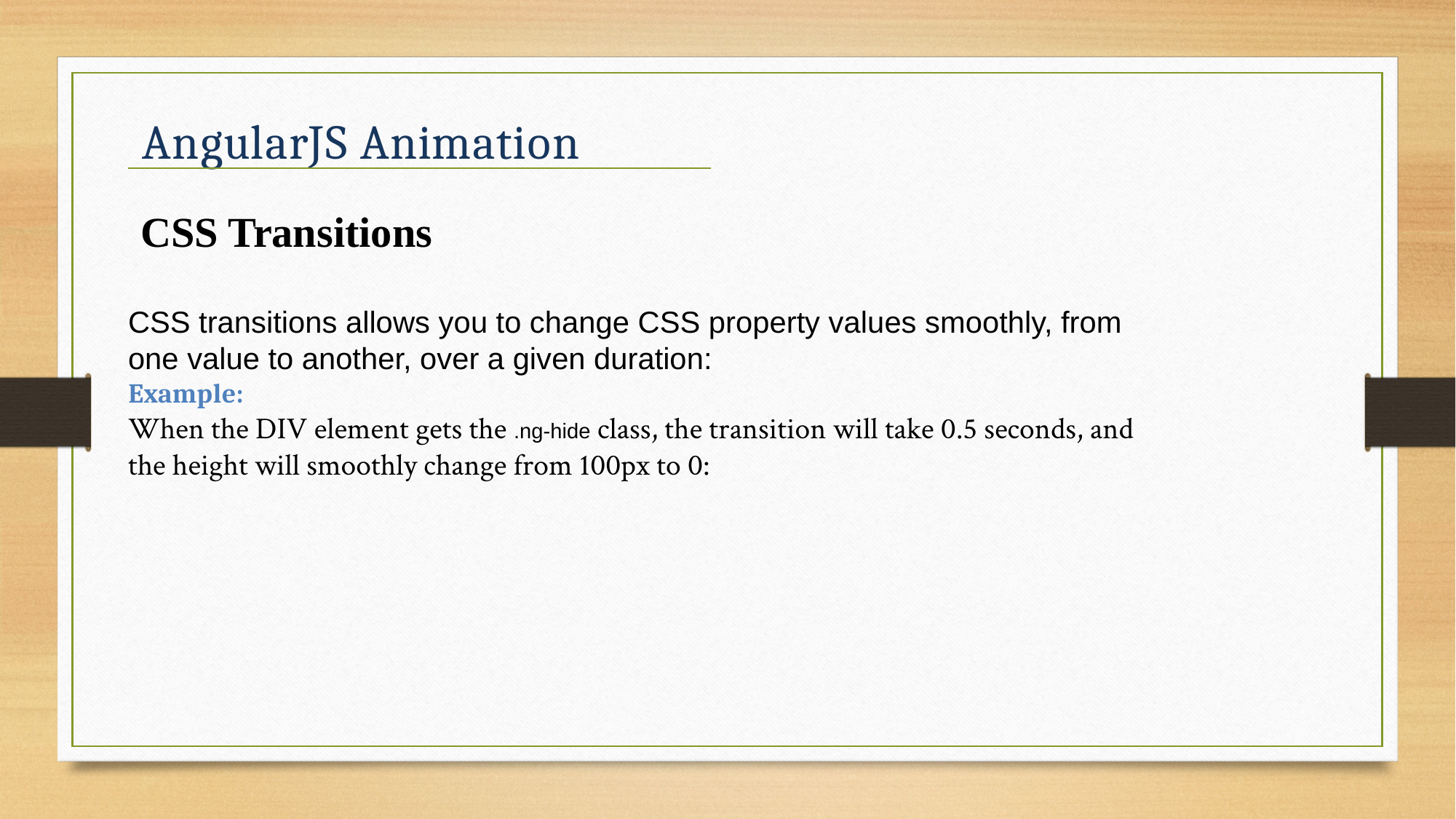

AngularJS Animation
CSS Transitions
CSS transitions allows you to change CSS property values smoothly, from one value to another, over a given duration:
Example:
When the DIV element gets the .ng-hide class, the transition will take 0.5 seconds, and the height will smoothly change from 100px to 0: